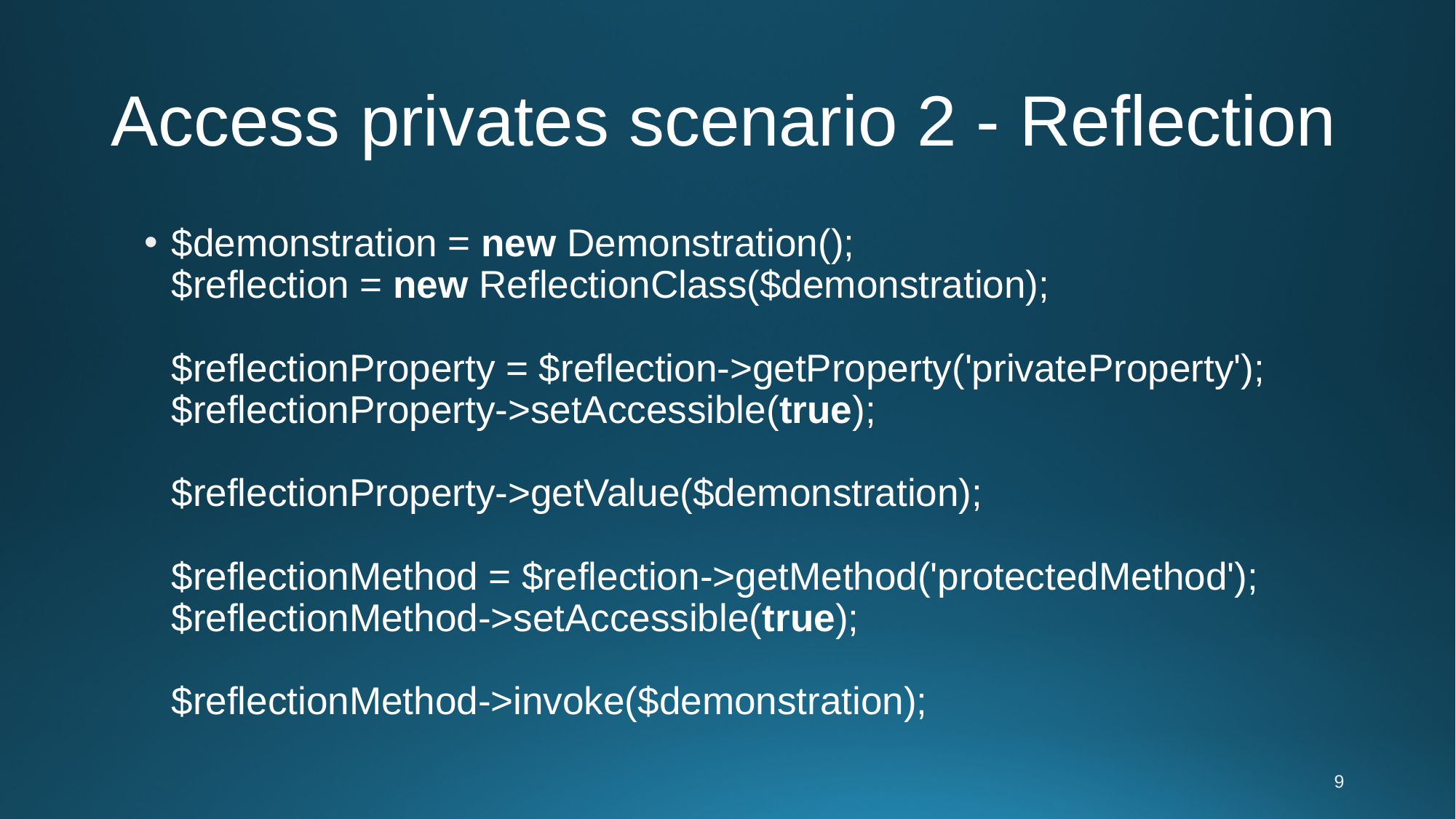

# Access privates scenario 2 - Reflection
$demonstration = new Demonstration();
$reflection = new ReflectionClass($demonstration);
$reflectionProperty = $reflection->getProperty('privateProperty');
$reflectionProperty->setAccessible(true);
$reflectionProperty->getValue($demonstration);
$reflectionMethod = $reflection->getMethod('protectedMethod');
$reflectionMethod->setAccessible(true);
$reflectionMethod->invoke($demonstration);
9